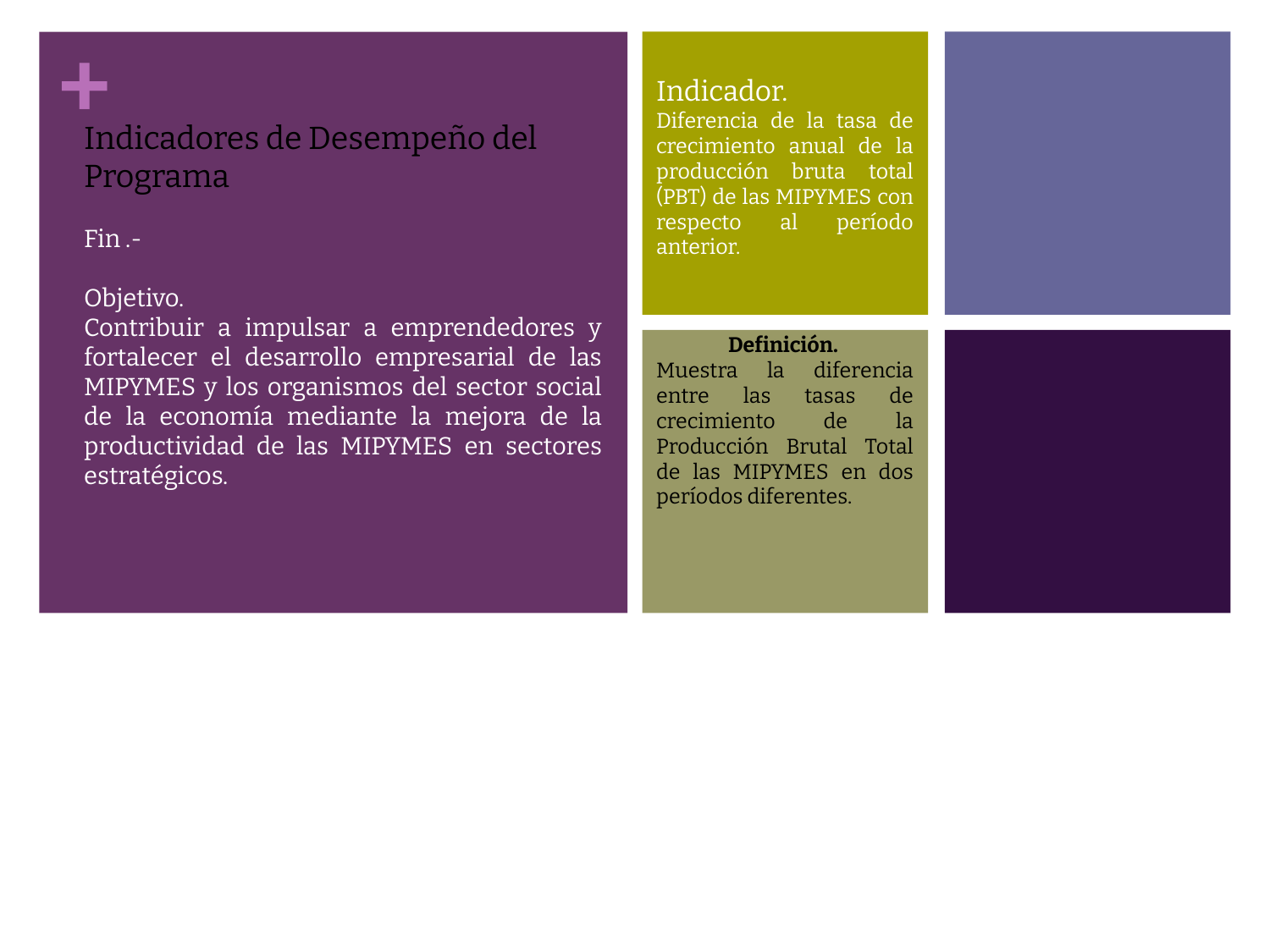

Indicador.
Diferencia de la tasa de crecimiento anual de la producción bruta total (PBT) de las MIPYMES con respecto al período anterior.
Indicadores de Desempeño del Programa

Fin .-

Objetivo.
Contribuir a impulsar a emprendedores y fortalecer el desarrollo empresarial de las MIPYMES y los organismos del sector social de la economía mediante la mejora de la productividad de las MIPYMES en sectores estratégicos.

Definición.
Muestra la diferencia entre las tasas de crecimiento de la Producción Brutal Total de las MIPYMES en dos períodos diferentes.